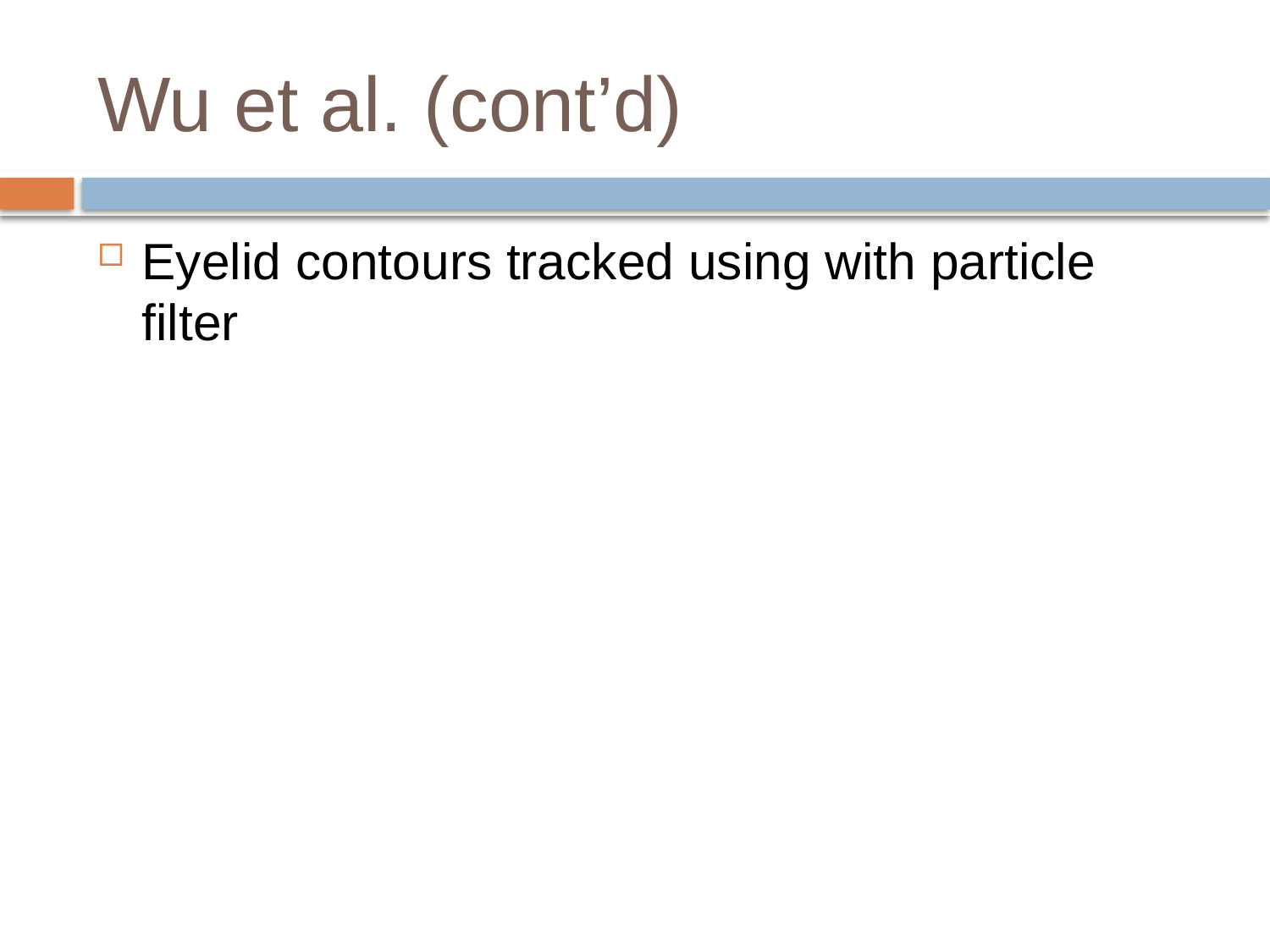

# Wu et al. (cont’d)
Eyelid contours tracked using with particle filter